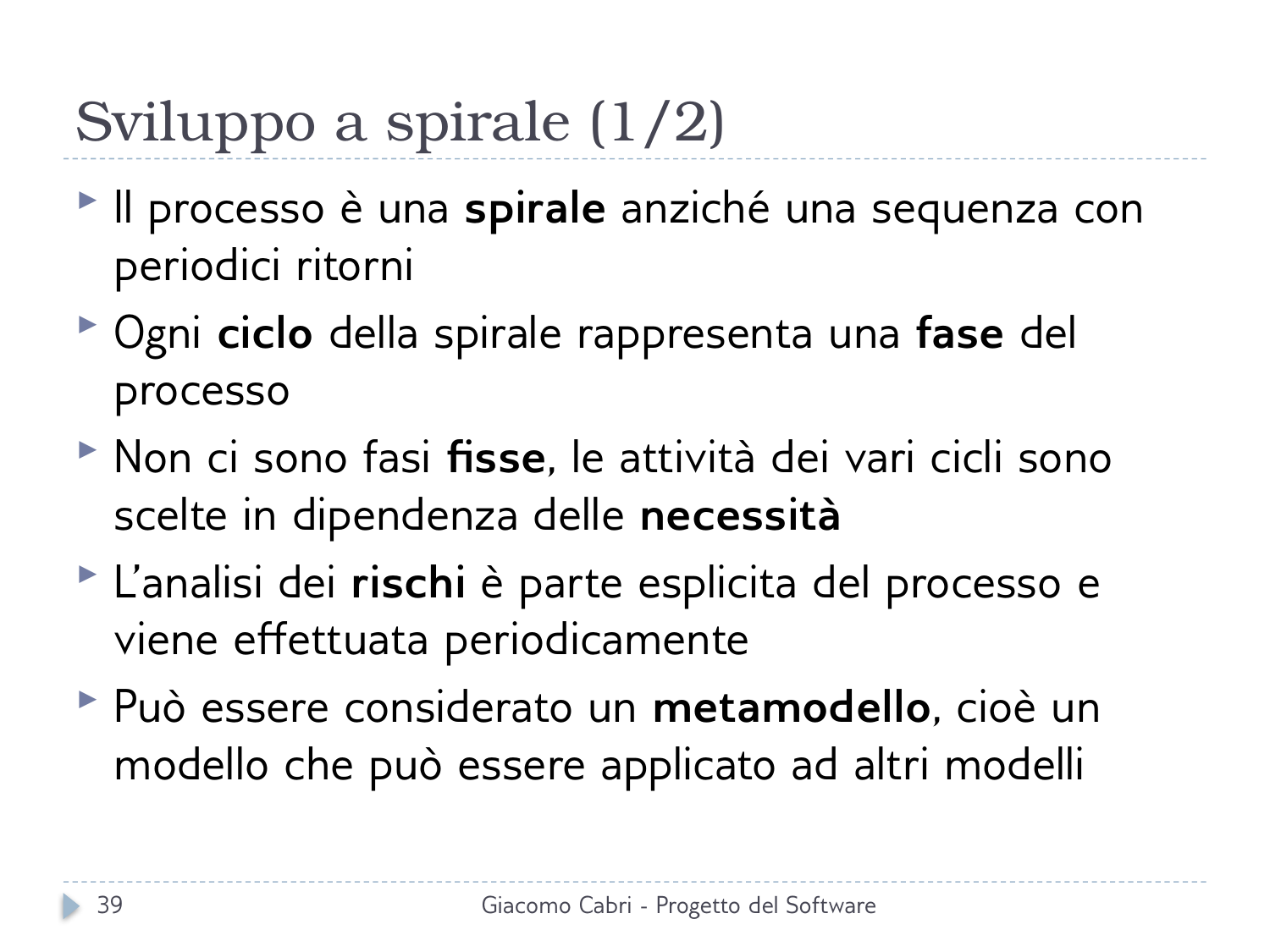

# Sviluppo a spirale (1/2)
Il processo è una spirale anziché una sequenza con periodici ritorni
Ogni ciclo della spirale rappresenta una fase del processo
Non ci sono fasi fisse, le attività dei vari cicli sono scelte in dipendenza delle necessità
L’analisi dei rischi è parte esplicita del processo e viene effettuata periodicamente
Può essere considerato un metamodello, cioè un modello che può essere applicato ad altri modelli
39
Giacomo Cabri - Progetto del Software